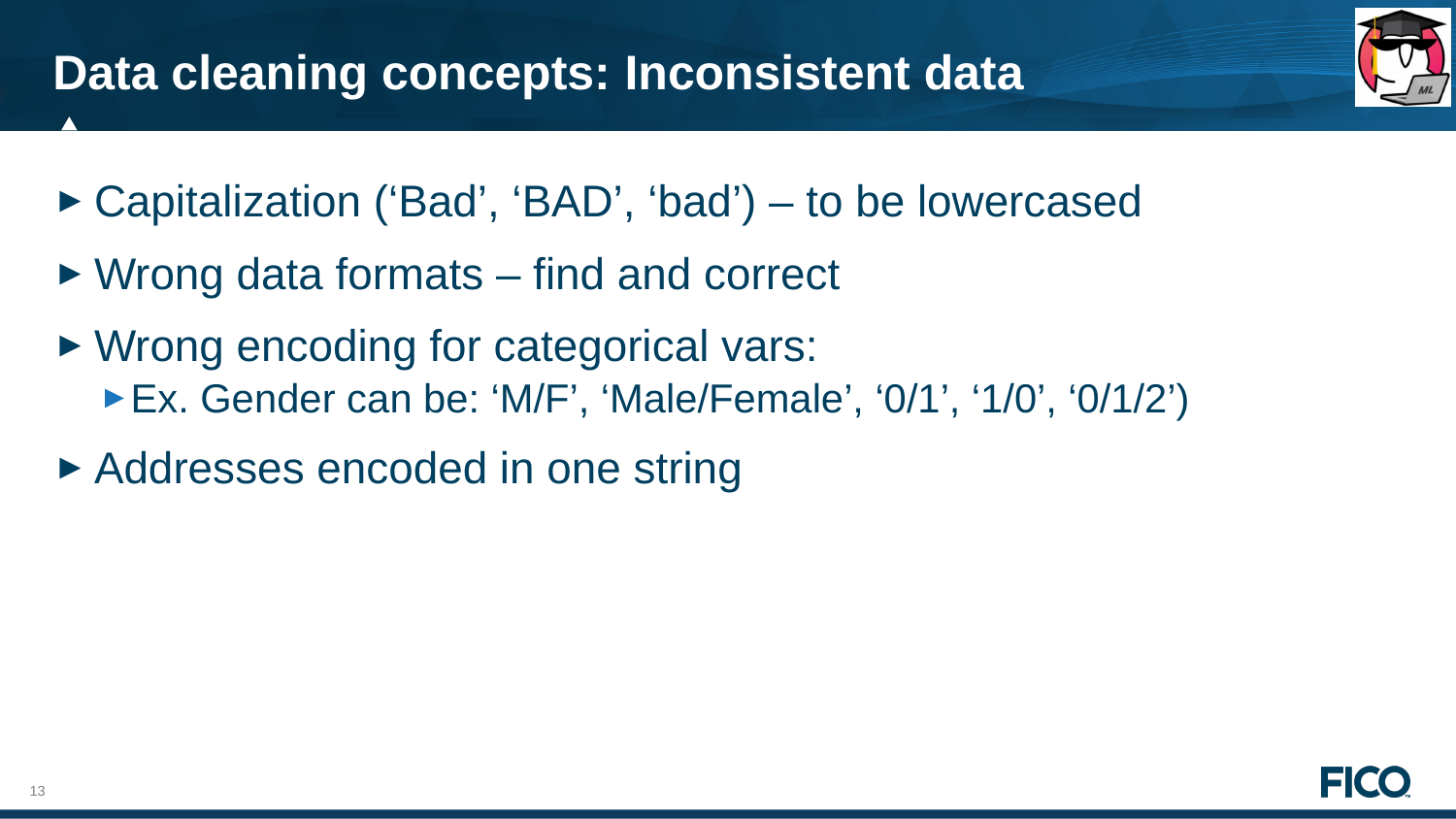

# Data cleaning concepts: Inconsistent data
Capitalization (‘Bad’, ‘BAD’, ‘bad’) – to be lowercased
Wrong data formats – find and correct
Wrong encoding for categorical vars:
Ex. Gender can be: ‘M/F’, ‘Male/Female’, ‘0/1’, ‘1/0’, ‘0/1/2’)
Addresses encoded in one string